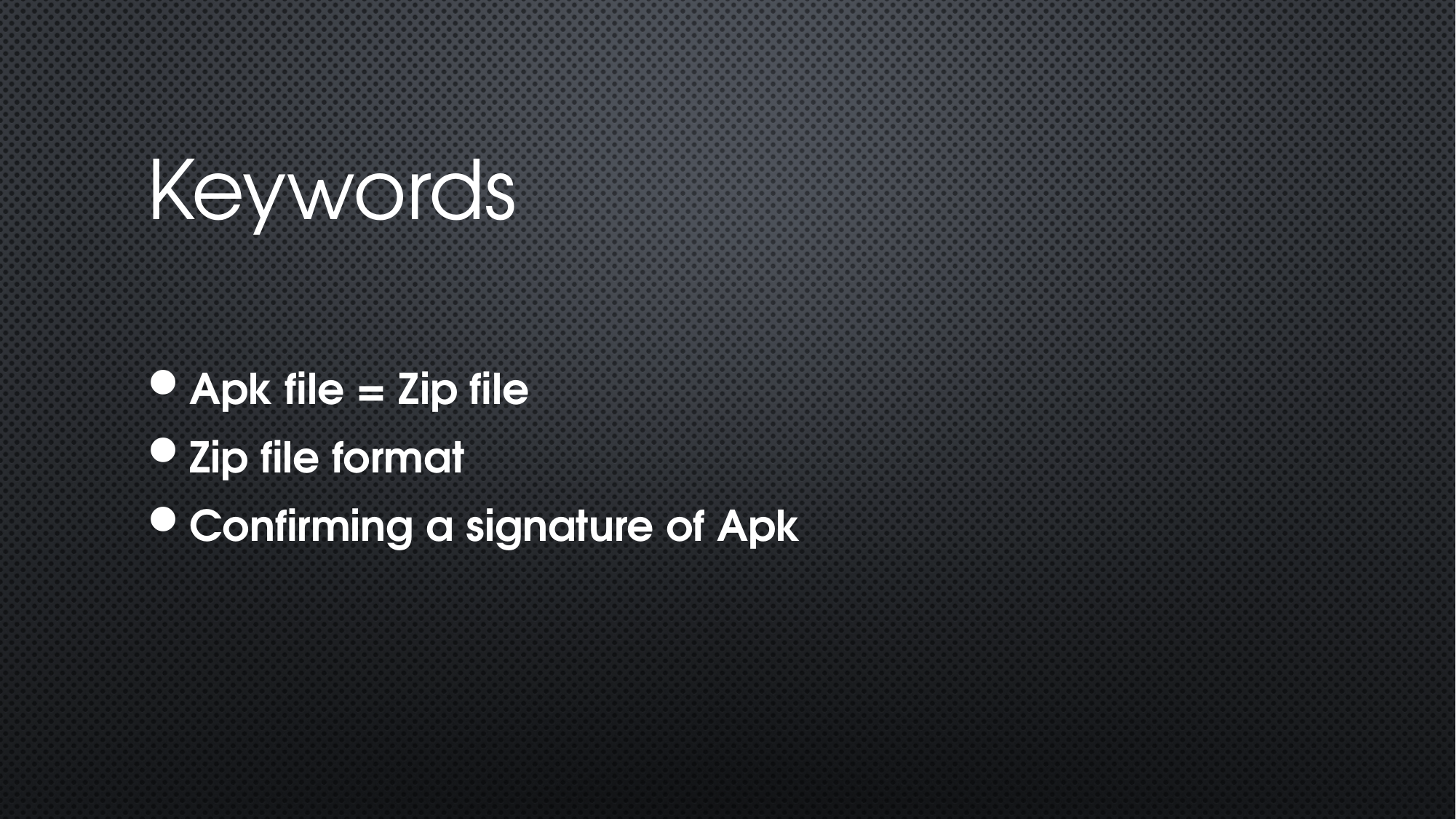

# Keywords
Apk file = Zip file
Zip file format
Confirming a signature of Apk